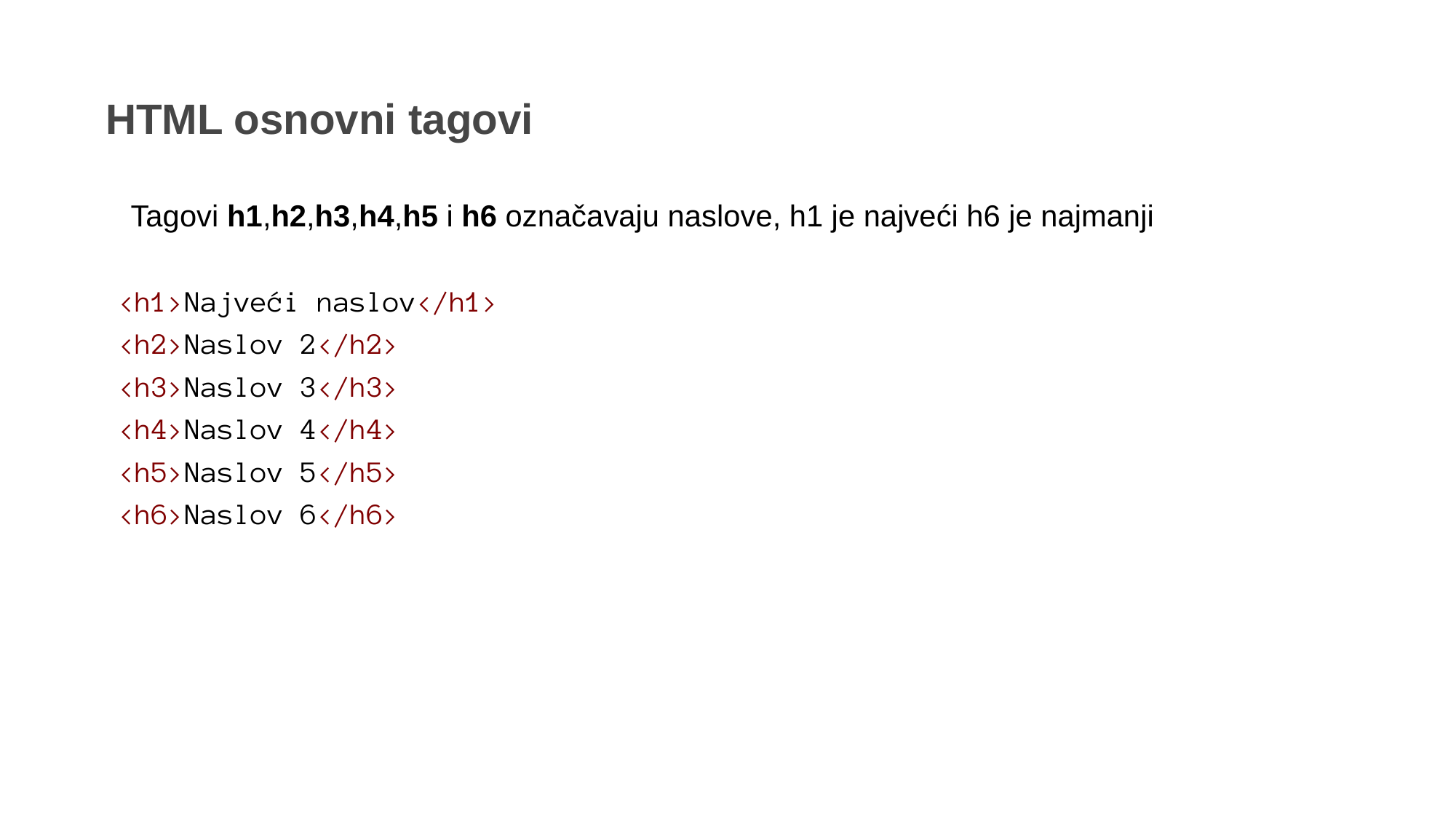

HTML osnovni tagovi
   Tagovi h1,h2,h3,h4,h5 i h6 označavaju naslove, h1 je najveći h6 je najmanji

<h1>Najveći naslov</h1>
<h2>Naslov 2</h2>
<h3>Naslov 3</h3>
<h4>Naslov 4</h4>
<h5>Naslov 5</h5>
<h6>Naslov 6</h6>